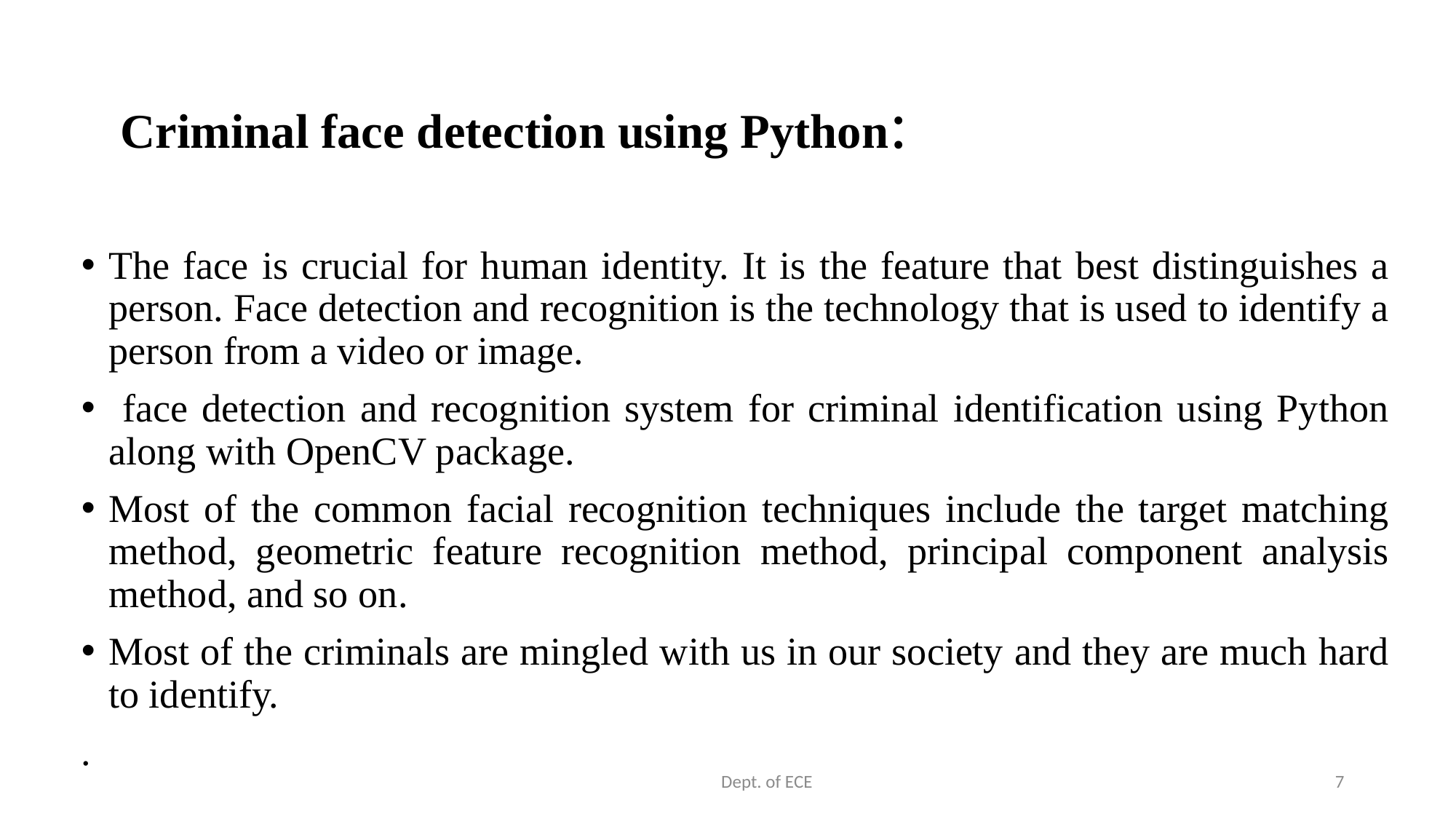

# Criminal face detection using Python:
The face is crucial for human identity. It is the feature that best distinguishes a person. Face detection and recognition is the technology that is used to identify a person from a video or image.
 face detection and recognition system for criminal identification using Python along with OpenCV package.
Most of the common facial recognition techniques include the target matching method, geometric feature recognition method, principal component analysis method, and so on.
Most of the criminals are mingled with us in our society and they are much hard to identify.
.
                   Dept. of ECE
7